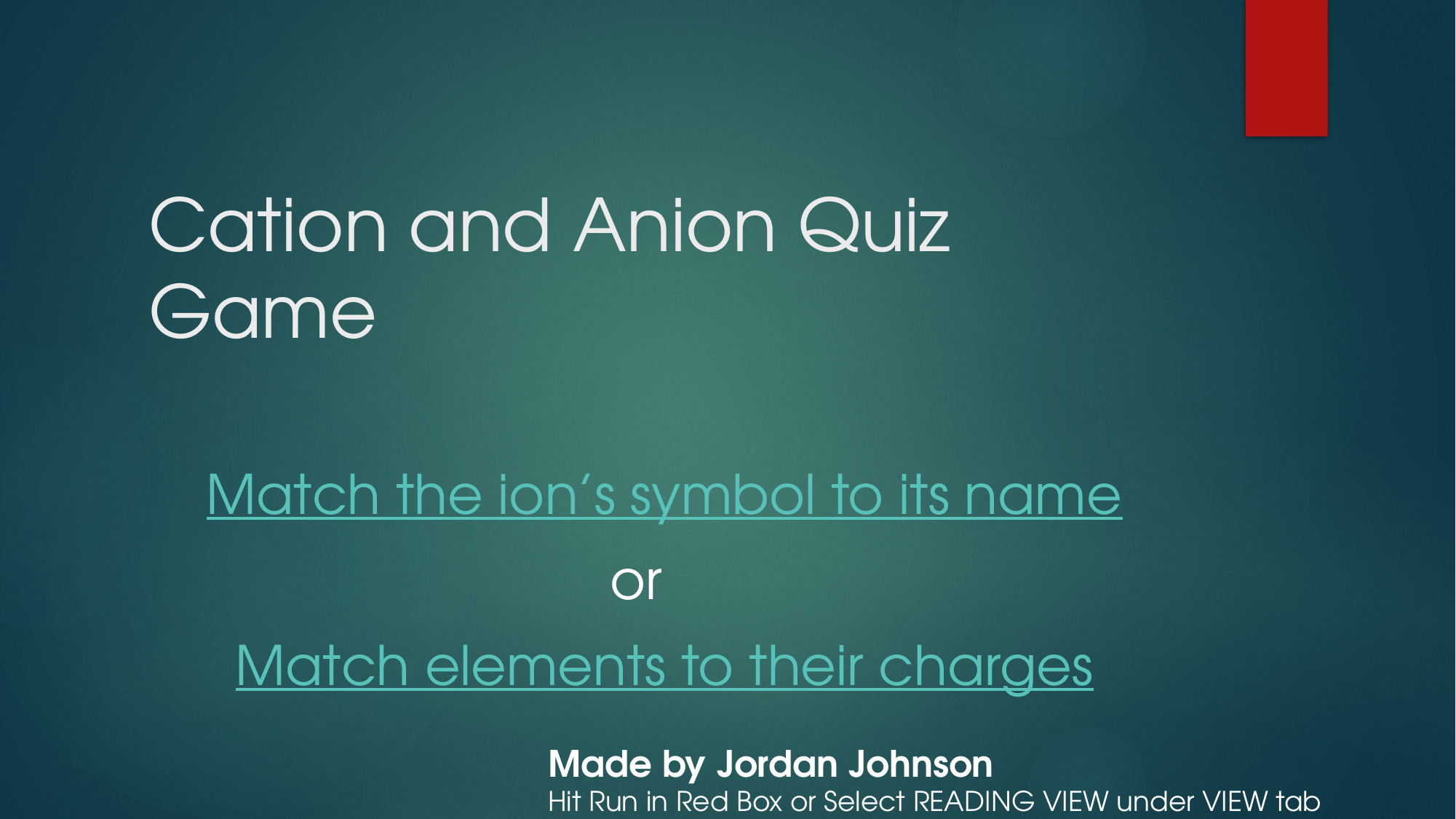

# Cation and Anion Quiz Game
Match the ion’s symbol to its name
or
Match elements to their charges
Made by Jordan Johnson
Hit Run in Red Box or Select READING VIEW under VIEW tab